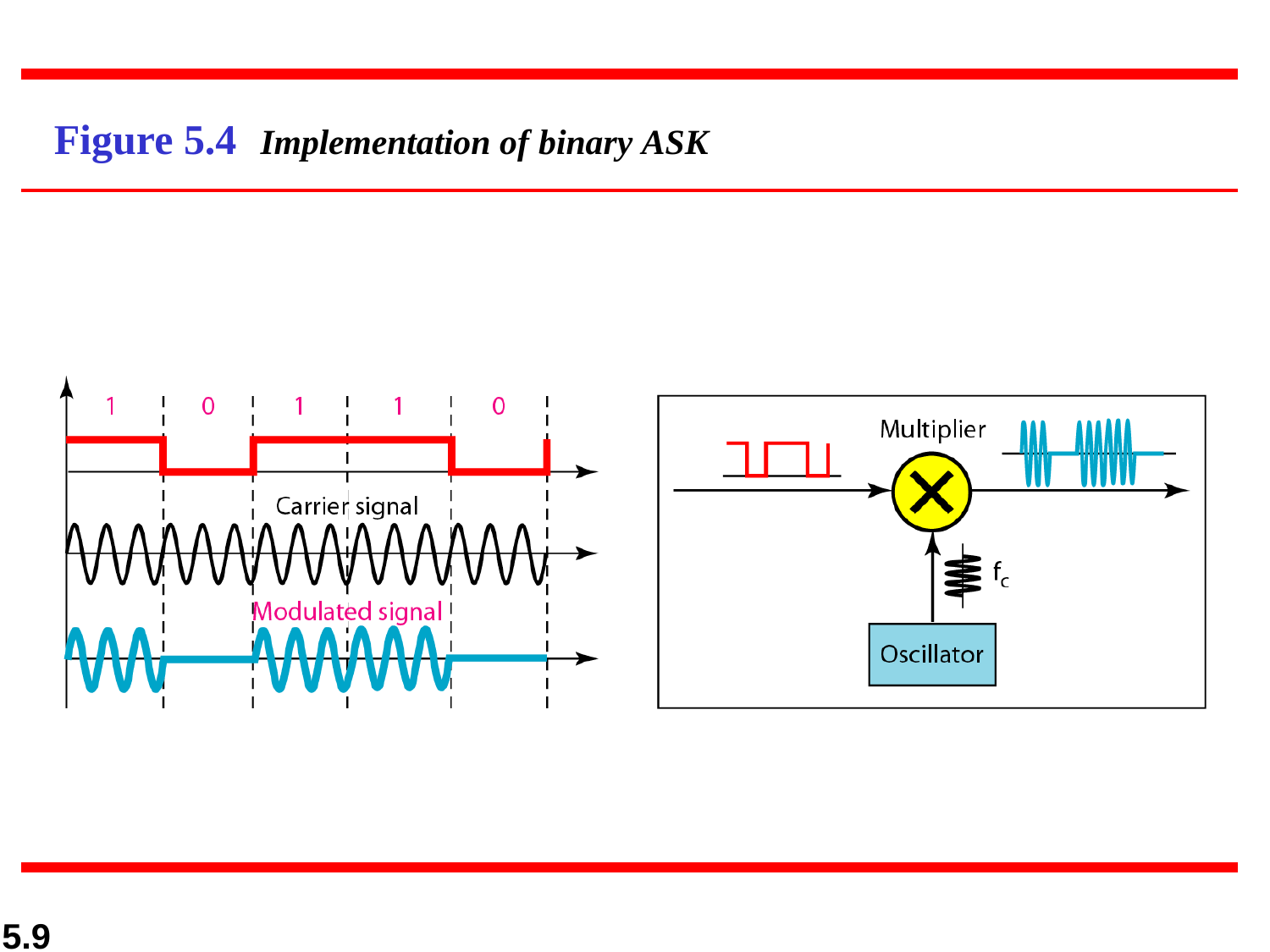

# Figure 5.4	Implementation of binary ASK

5.9